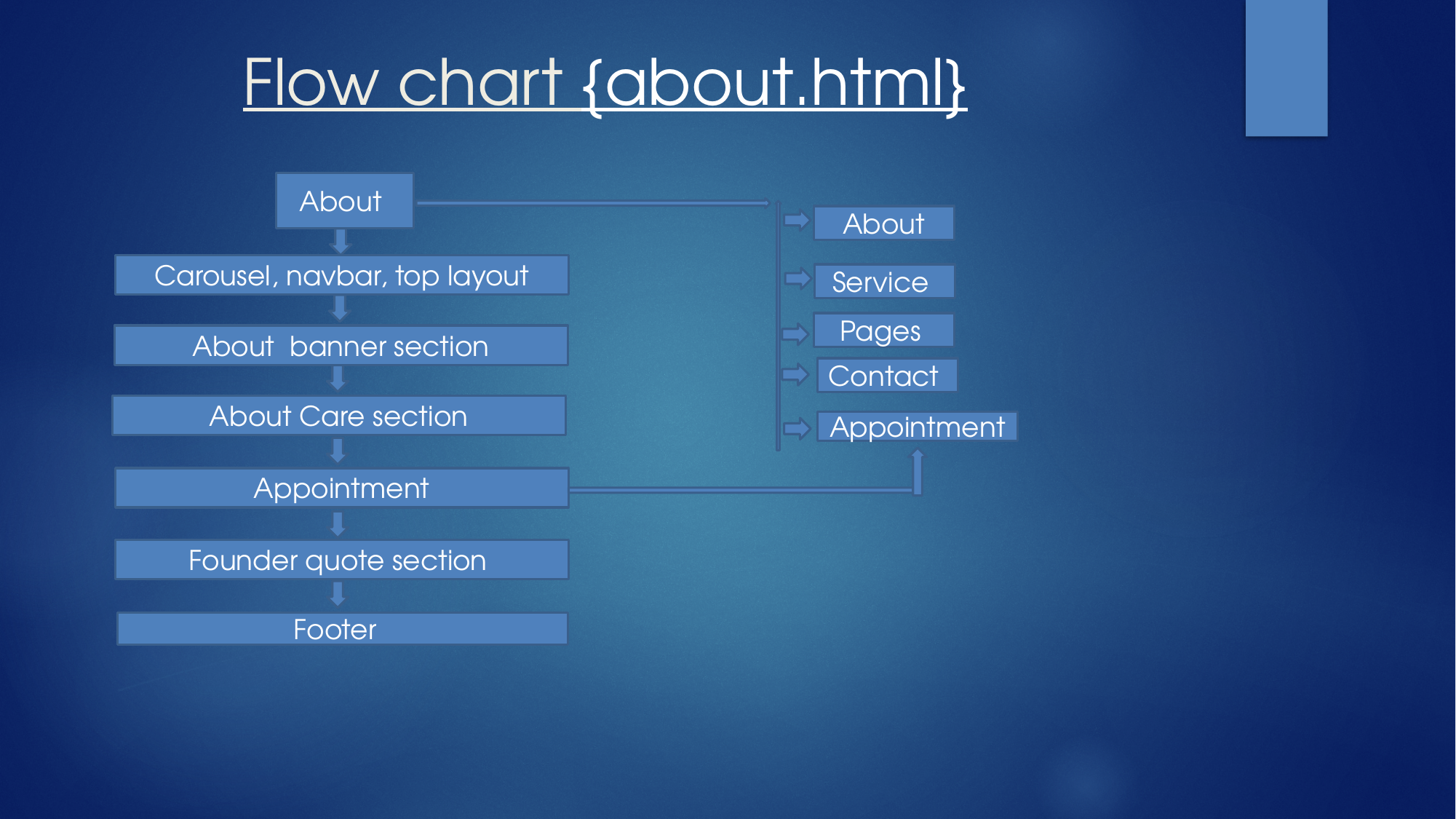

# Flow chart {about.html}
About

About

Service

Pages

Contact

Appointment

Carousel, navbar, top layout

About  banner section

About Care section

Appointment

Founder quote section

Footer